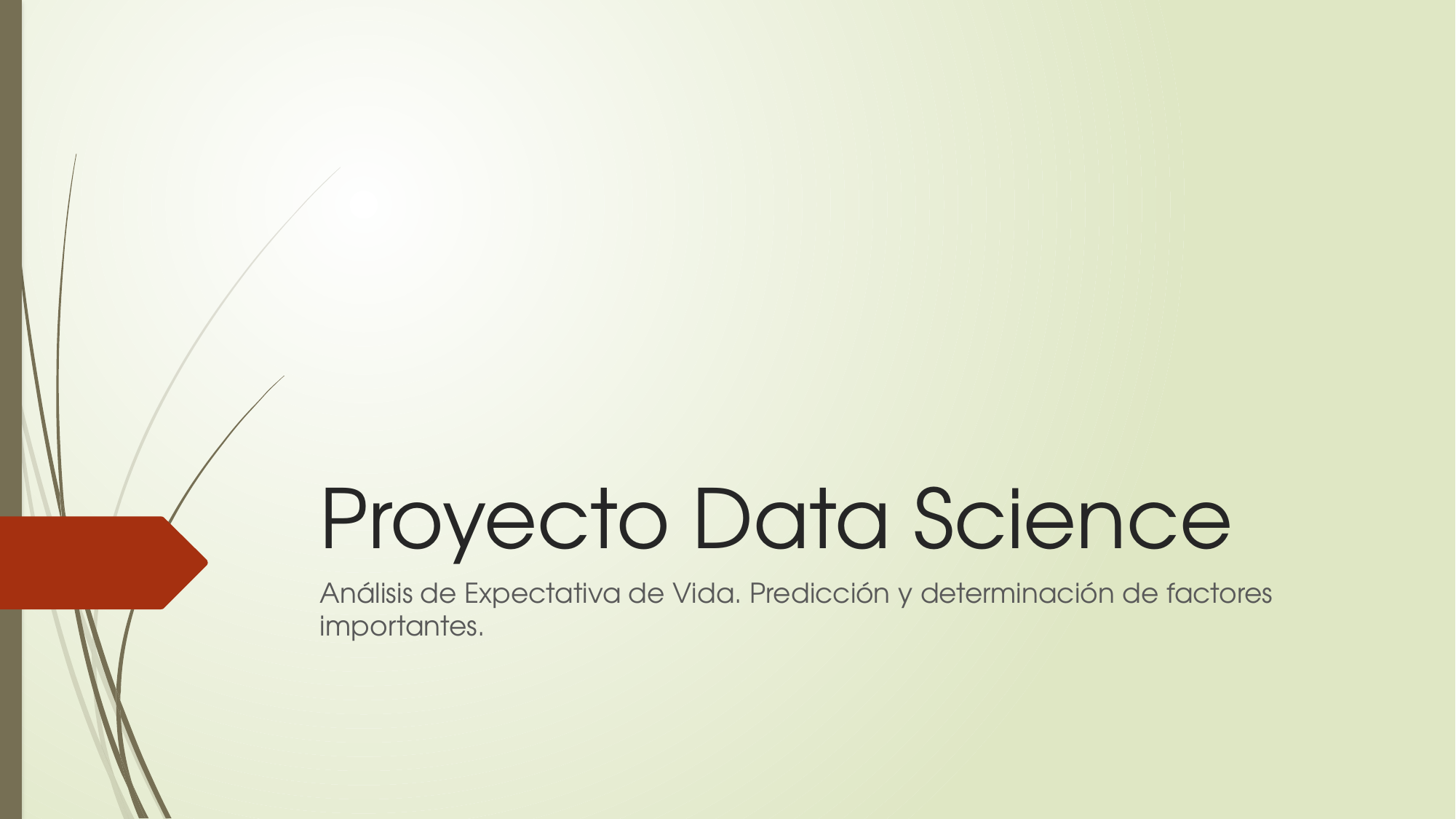

# Proyecto Data Science
Análisis de Expectativa de Vida. Predicción y determinación de factores importantes.